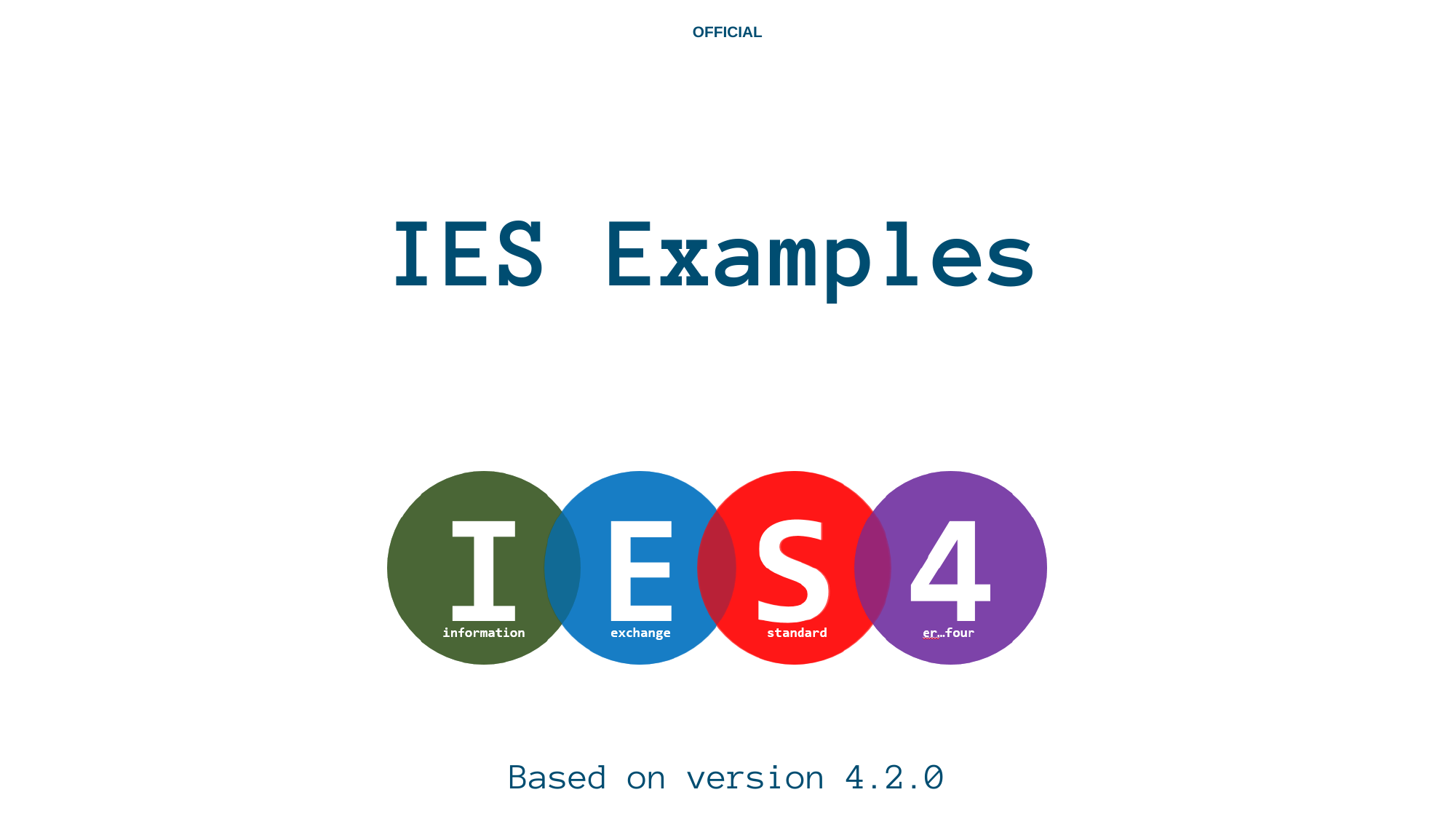

# IES Examples
Based on version 4.2.0